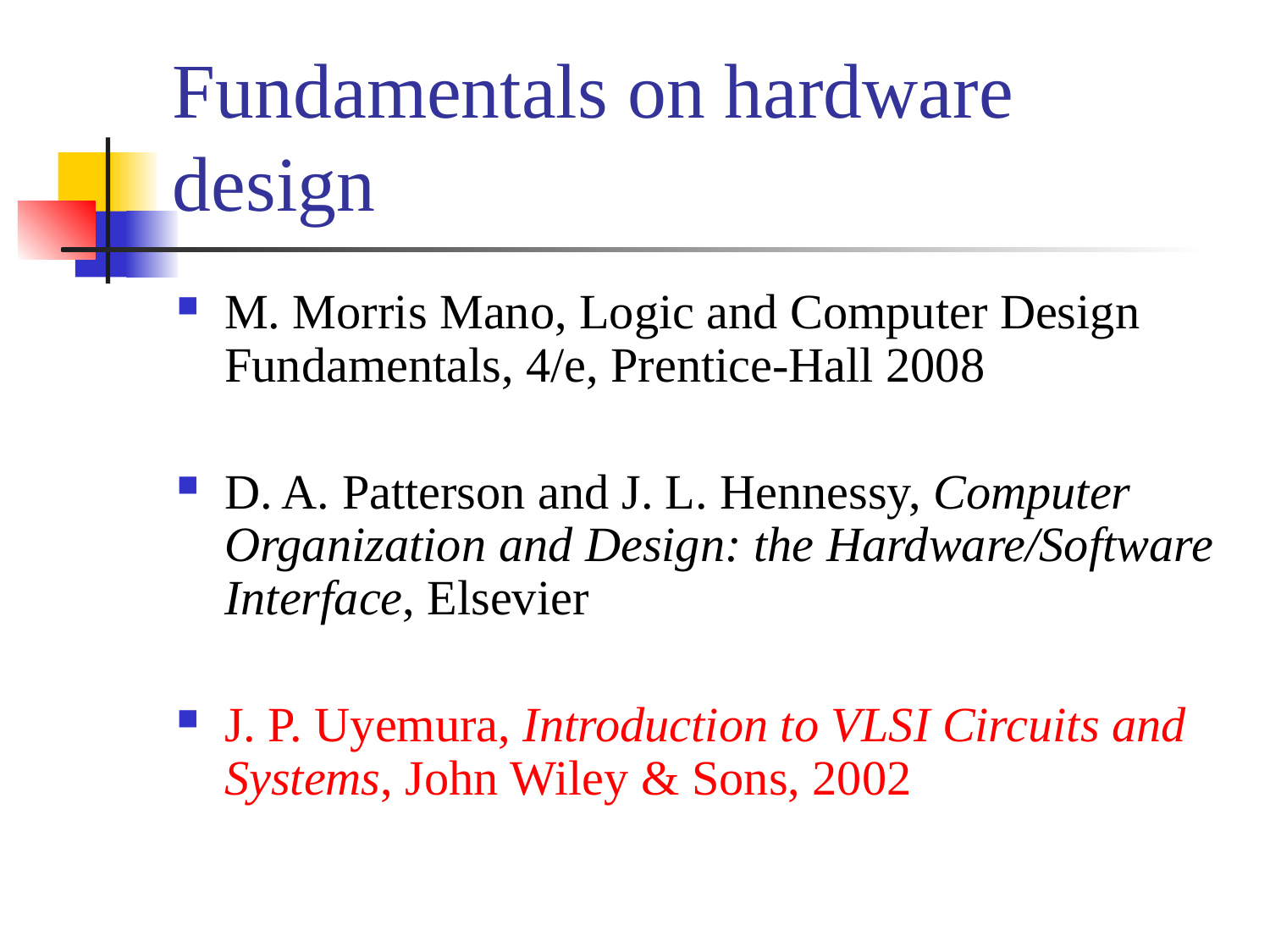

# Fundamentals on hardware design
M. Morris Mano, Logic and Computer Design Fundamentals, 4/e, Prentice-Hall 2008

D. A. Patterson and J. L. Hennessy, Computer Organization and Design: the Hardware/Software Interface, Elsevier

J. P. Uyemura, Introduction to VLSI Circuits and Systems, John Wiley & Sons, 2002